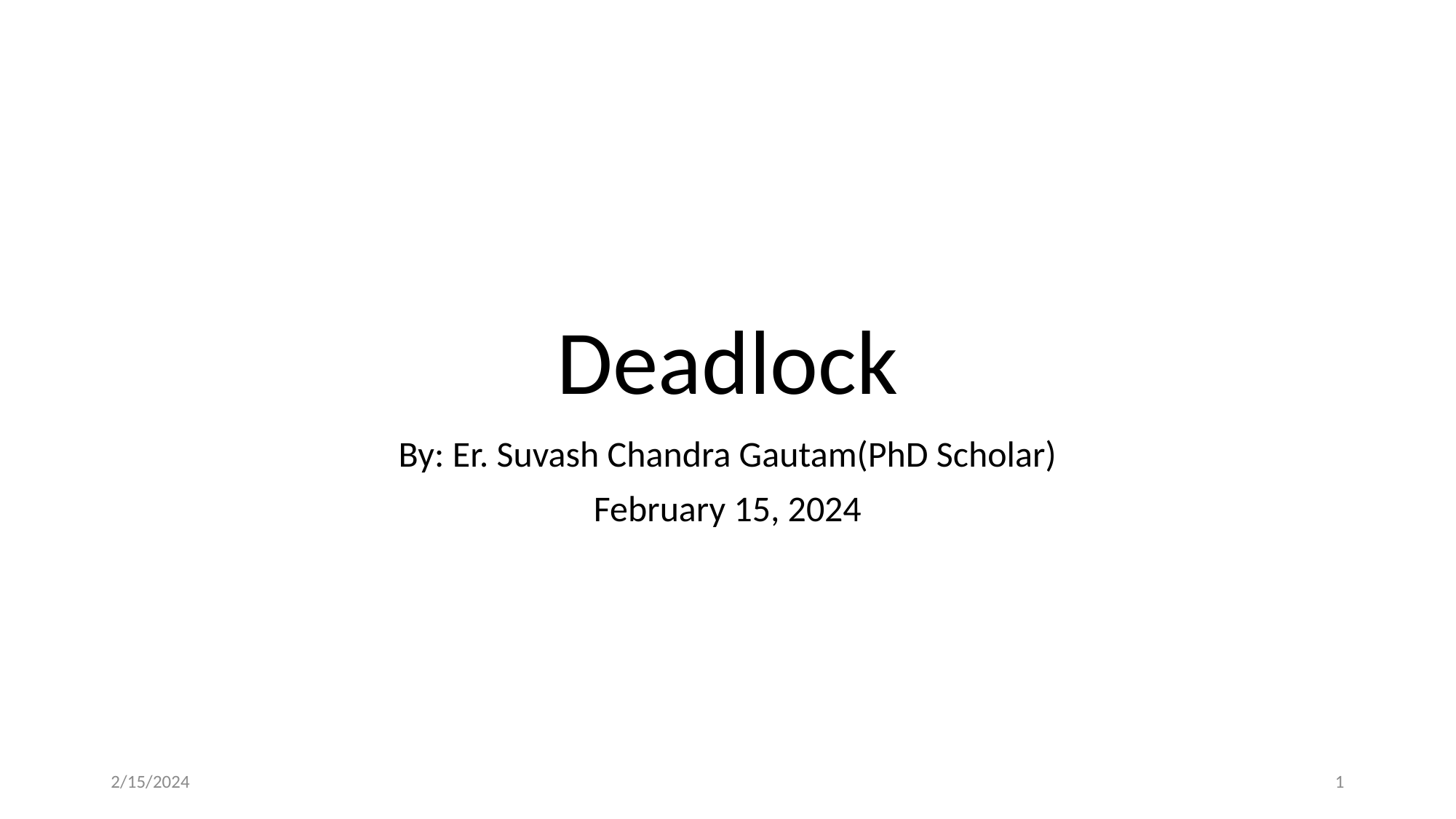

# Deadlock
By: Er. Suvash Chandra Gautam(PhD Scholar)
February 15, 2024

2/15/2024
1